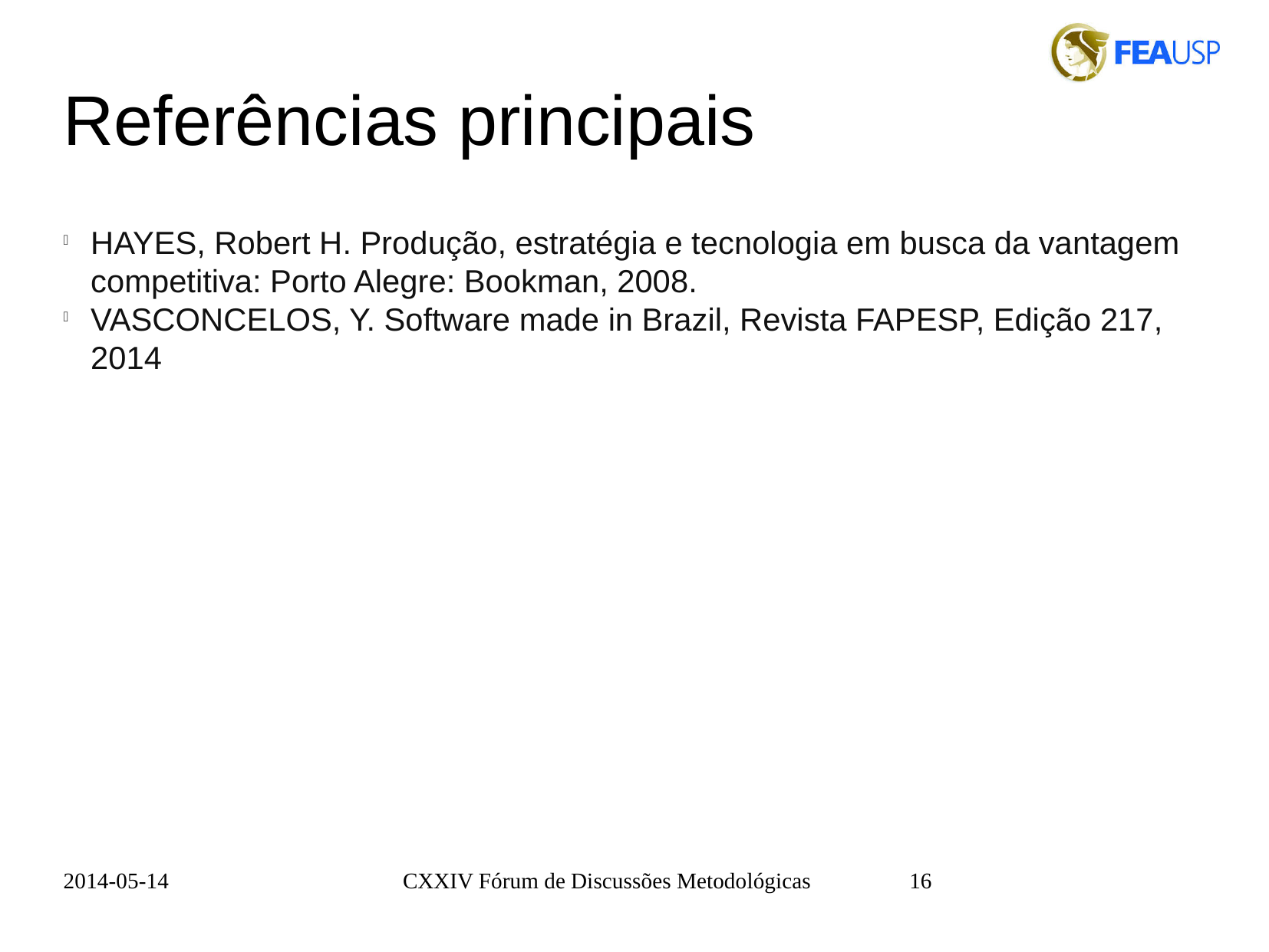

Referências principais
HAYES, Robert H. Produção, estratégia e tecnologia em busca da vantagem competitiva: Porto Alegre: Bookman, 2008.
VASCONCELOS, Y. Software made in Brazil, Revista FAPESP, Edição 217, 2014
2014-05-14
CXXIV Fórum de Discussões Metodológicas
16